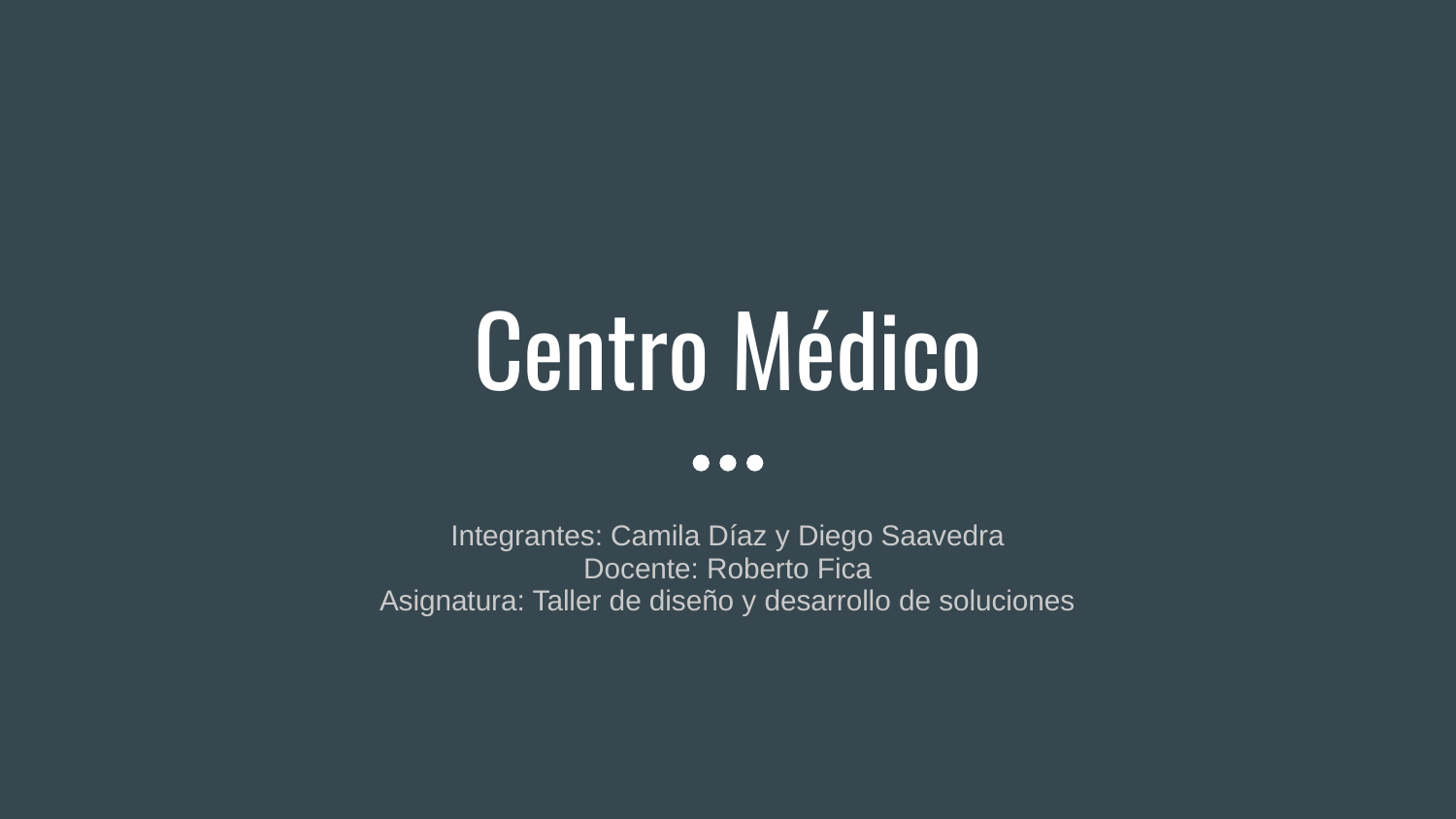

# Centro Médico
Integrantes: Camila Díaz y Diego Saavedra
Docente: Roberto Fica
Asignatura: Taller de diseño y desarrollo de soluciones